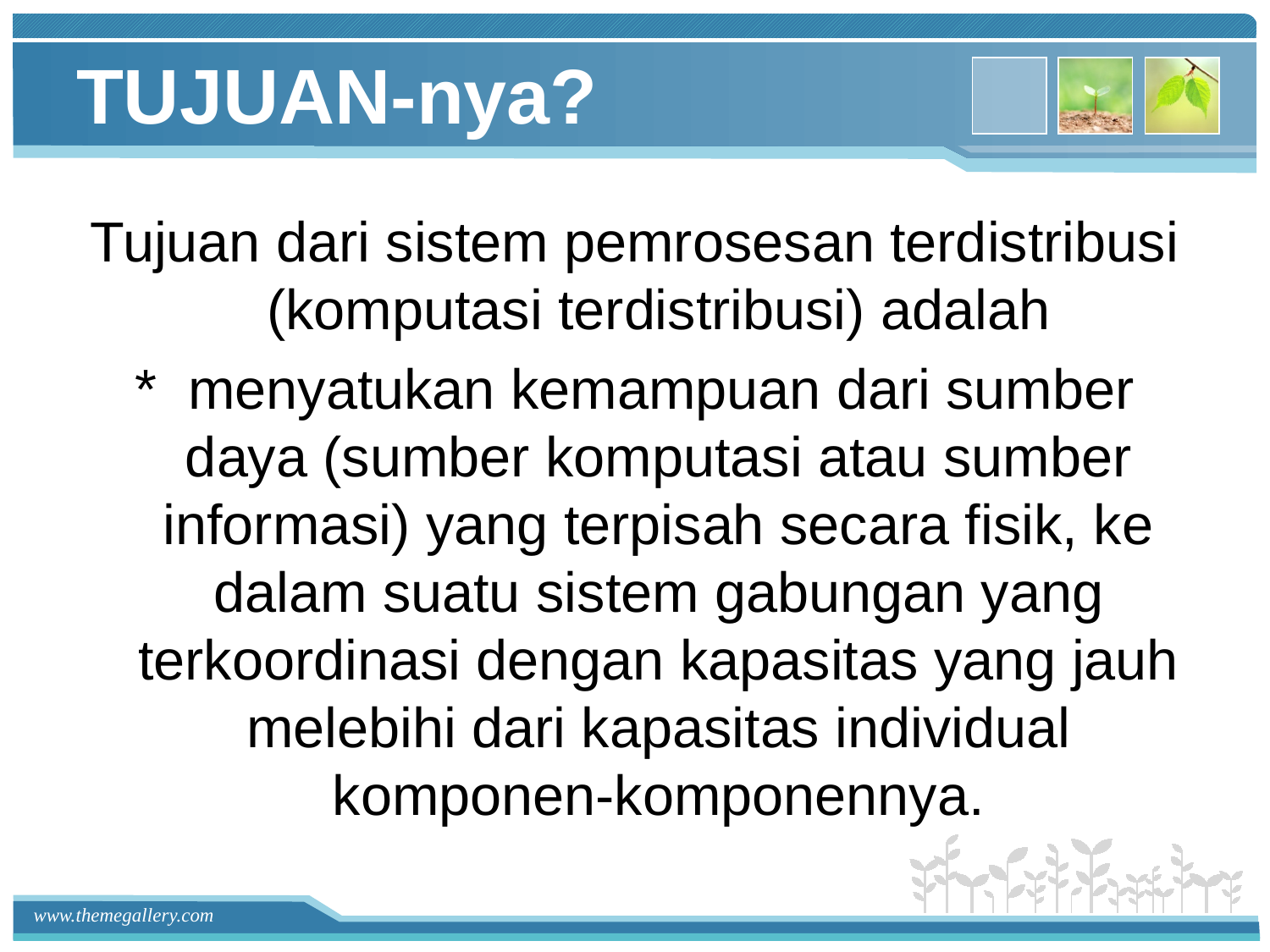

# TUJUAN-nya?
Tujuan dari sistem pemrosesan terdistribusi (komputasi terdistribusi) adalah
*  menyatukan kemampuan dari sumber daya (sumber komputasi atau sumber informasi) yang terpisah secara fisik, ke dalam suatu sistem gabungan yang terkoordinasi dengan kapasitas yang jauh melebihi dari kapasitas individual komponen-komponennya.